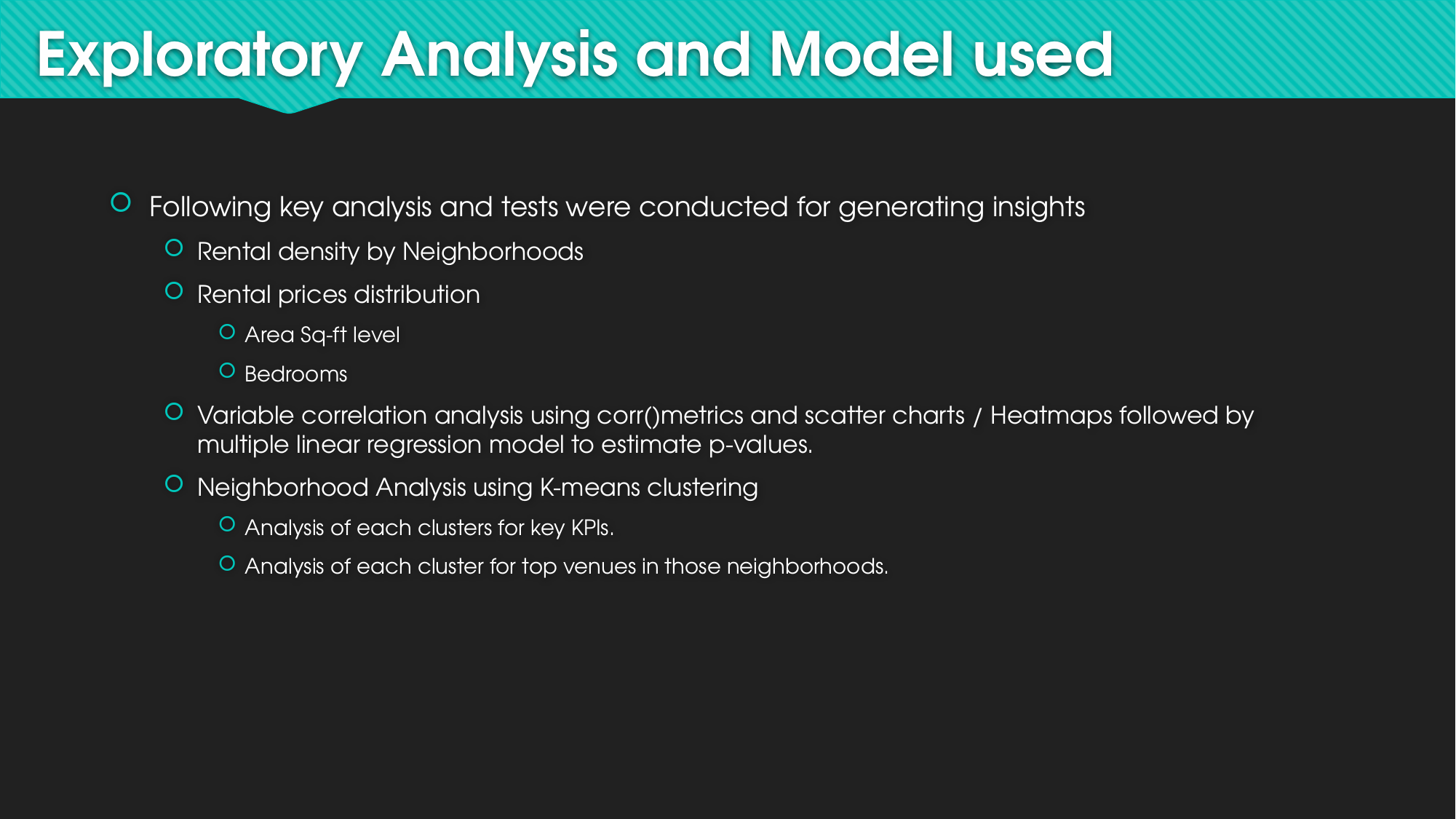

# Exploratory Analysis and Model used
Following key analysis and tests were conducted for generating insights
Rental density by Neighborhoods
Rental prices distribution
Area Sq-ft level
Bedrooms
Variable correlation analysis using corr()metrics and scatter charts / Heatmaps followed by multiple linear regression model to estimate p-values.
Neighborhood Analysis using K-means clustering
Analysis of each clusters for key KPIs.
Analysis of each cluster for top venues in those neighborhoods.